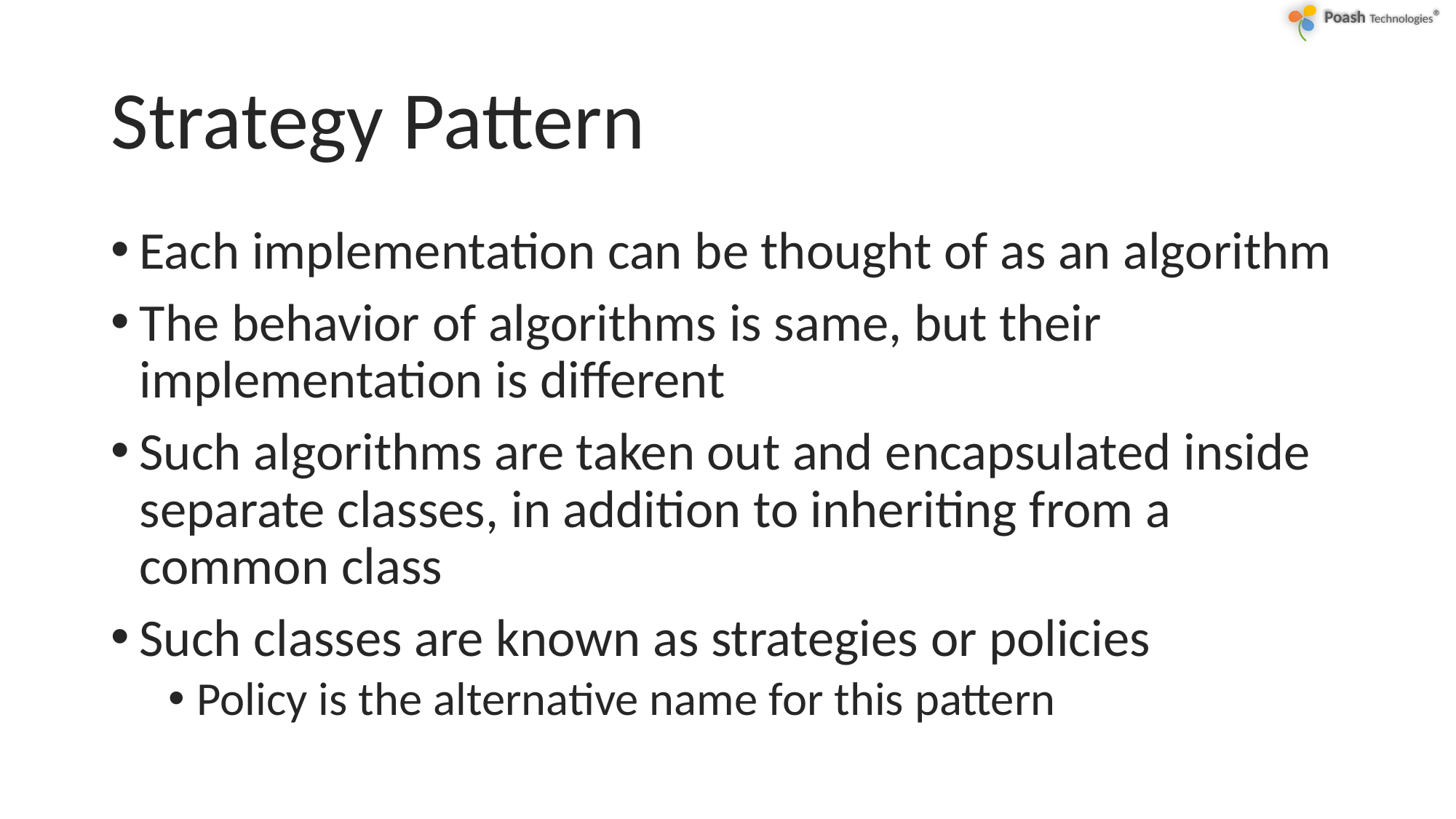

# Strategy Pattern
Each implementation can be thought of as an algorithm
The behavior of algorithms is same, but their implementation is different
Such algorithms are taken out and encapsulated inside separate classes, in addition to inheriting from a common class
Such classes are known as strategies or policies
Policy is the alternative name for this pattern